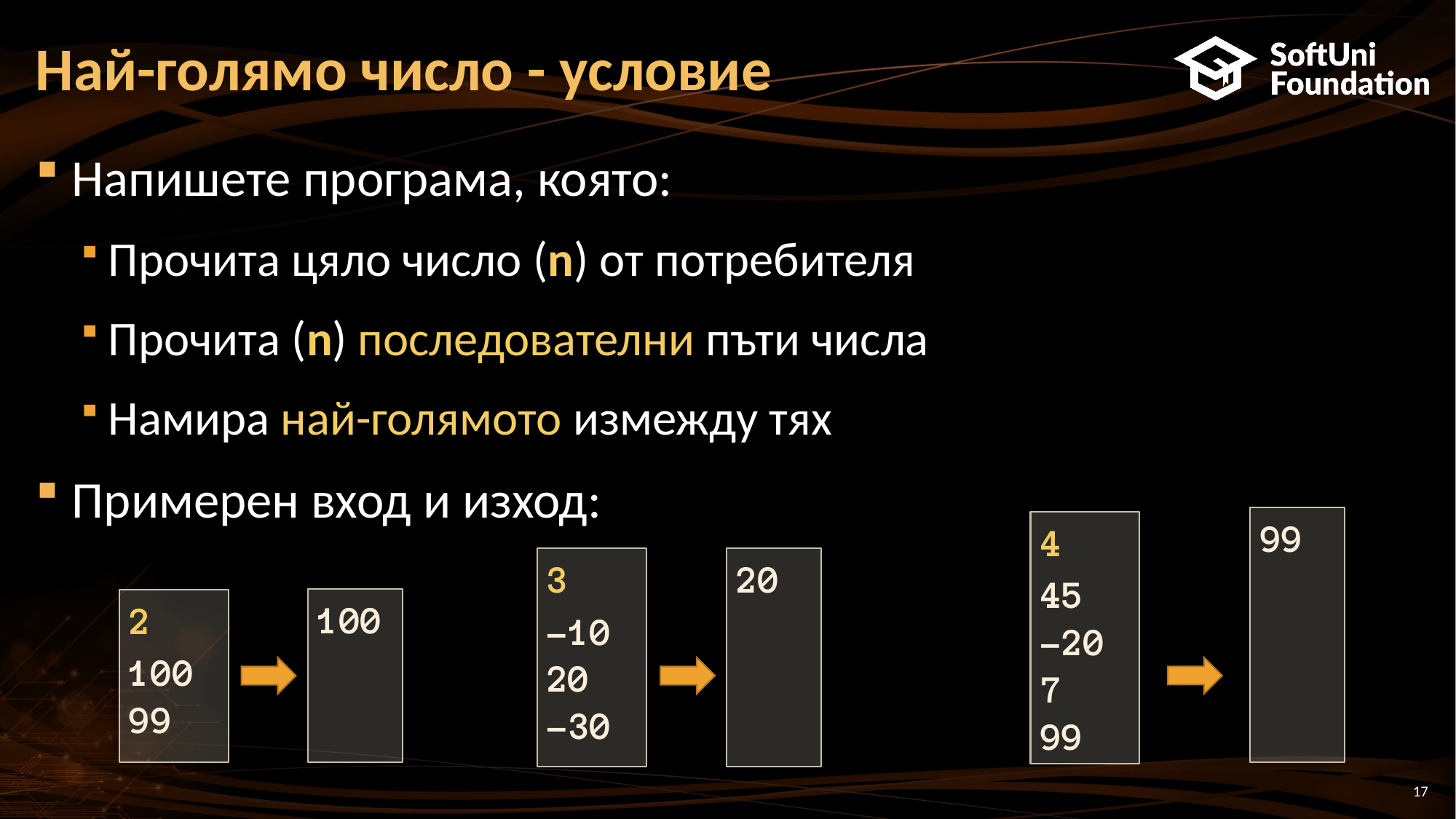

# Най-голямо число - условие
Напишете програма, която:
Прочита цяло число (n) от потребителя
Прочита (n) последователни пъти числа
Намира най-голямото измежду тях
Примерен вход и изход:
99
4
45
-20
7
99

20
3
-10
20
-30

100
2
100
99

17